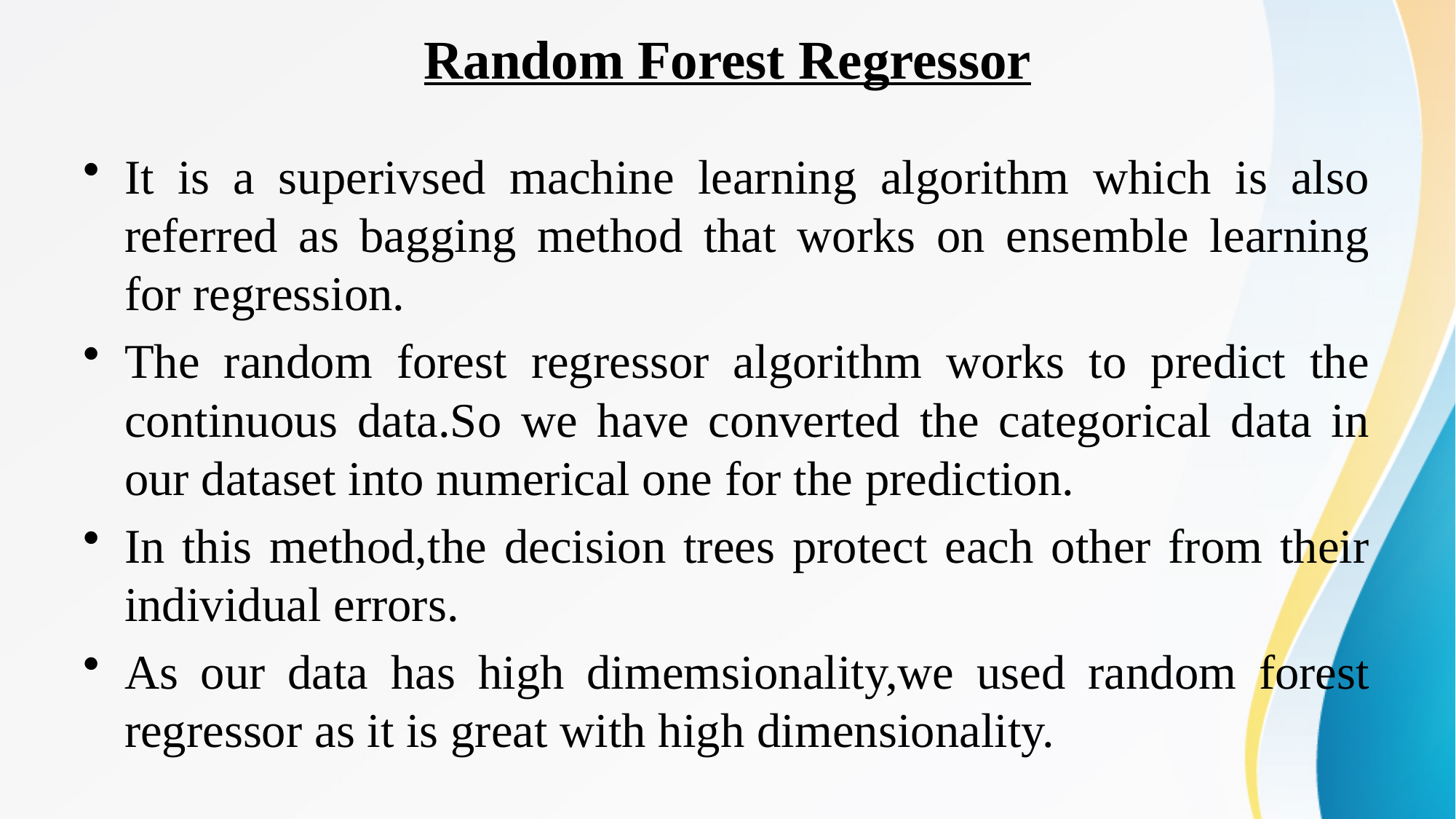

# Random Forest Regressor
It is a superivsed machine learning algorithm which is also referred as bagging method that works on ensemble learning for regression.
The random forest regressor algorithm works to predict the continuous data.So we have converted the categorical data in our dataset into numerical one for the prediction.
In this method,the decision trees protect each other from their individual errors.
As our data has high dimemsionality,we used random forest regressor as it is great with high dimensionality.